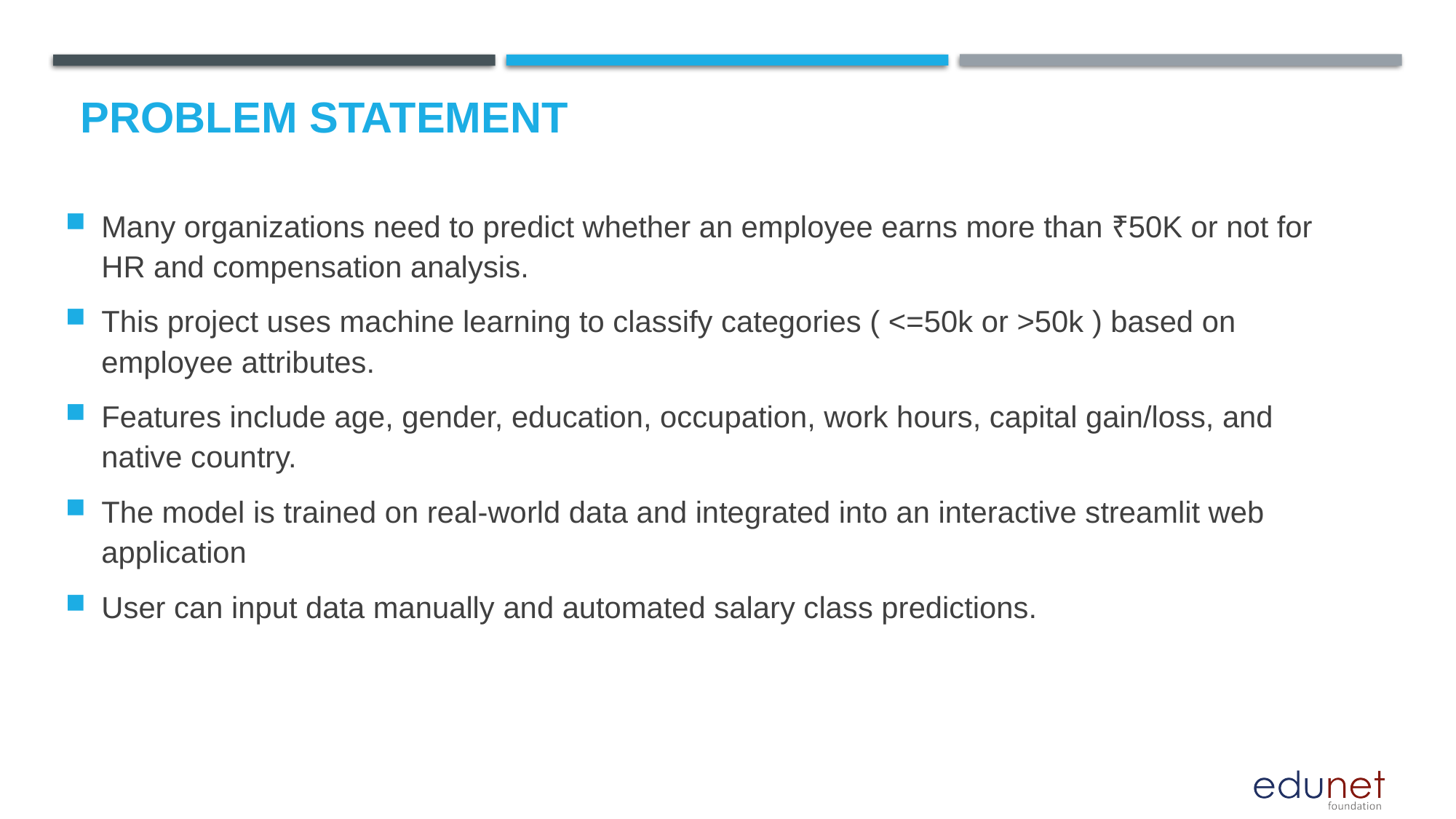

# Problem Statement
Many organizations need to predict whether an employee earns more than ₹50K or not for HR and compensation analysis.
This project uses machine learning to classify categories ( <=50k or >50k ) based on employee attributes.
Features include age, gender, education, occupation, work hours, capital gain/loss, and native country.
The model is trained on real-world data and integrated into an interactive streamlit web application
User can input data manually and automated salary class predictions.